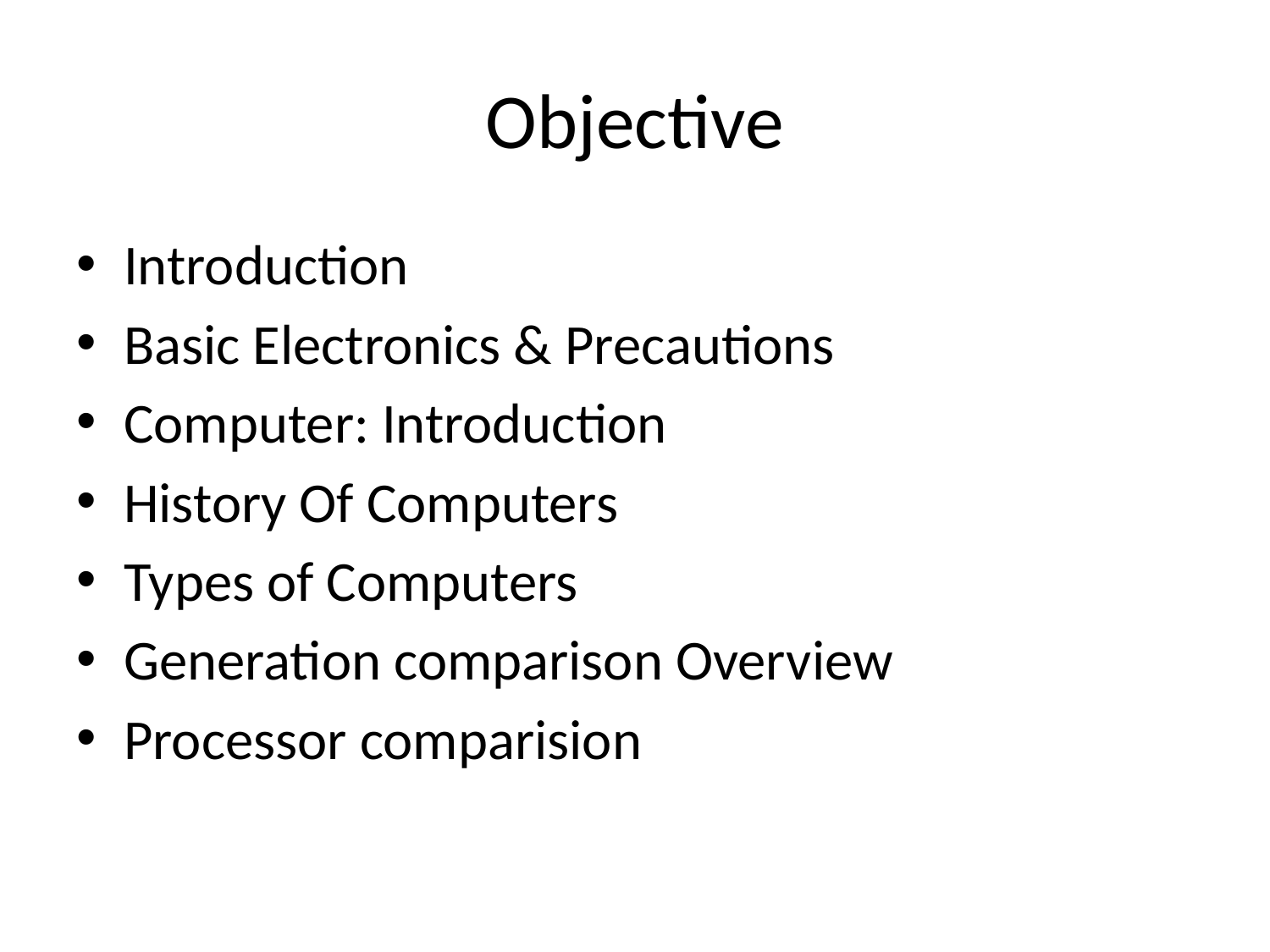

# Objective
Introduction
Basic Electronics & Precautions
Computer: Introduction
History Of Computers
Types of Computers
Generation comparison Overview
Processor comparision